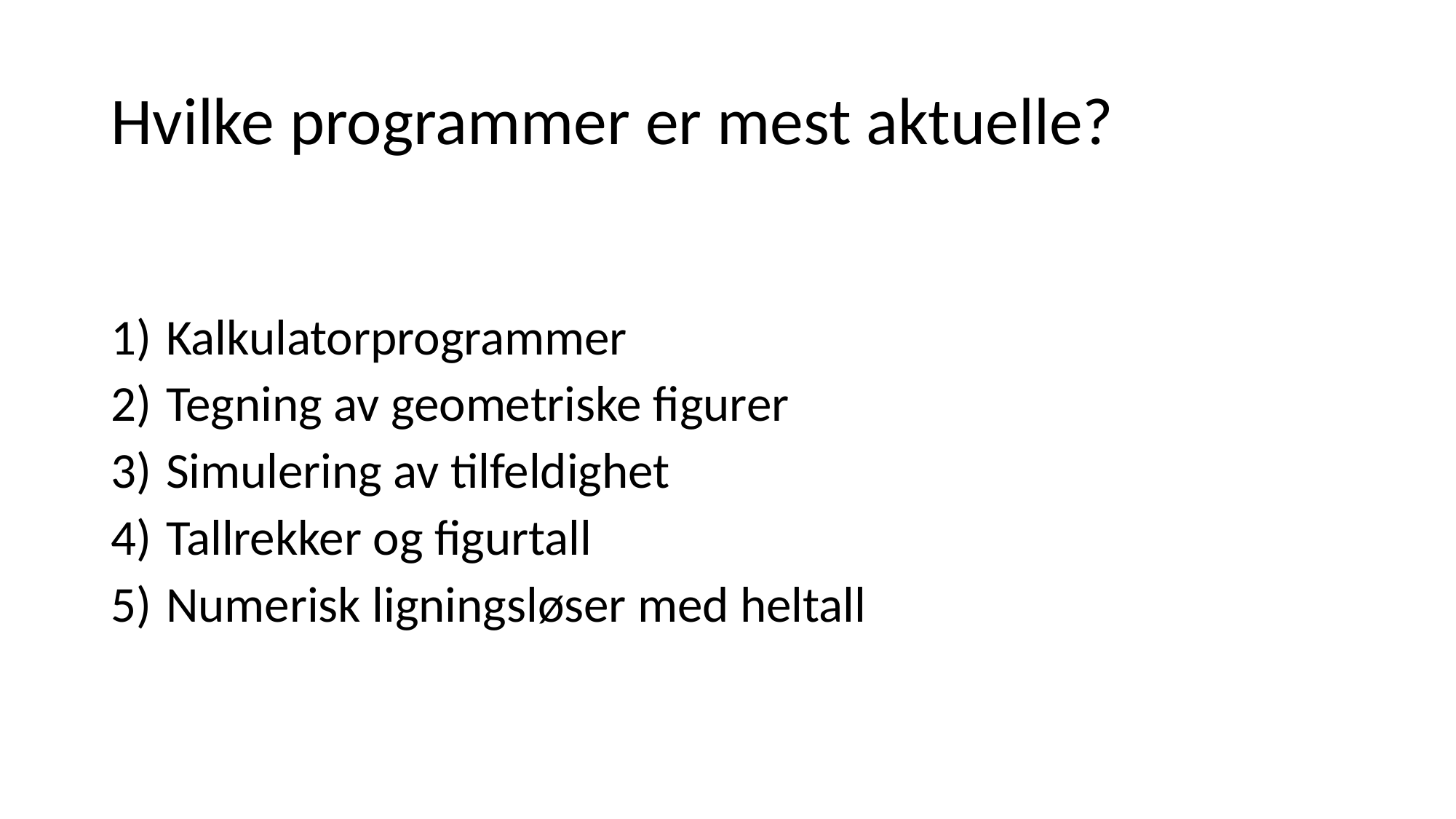

# Hvilke programmer er mest aktuelle?

Kalkulatorprogrammer
Tegning av geometriske figurer
Simulering av tilfeldighet
Tallrekker og figurtall
Numerisk ligningsløser med heltall